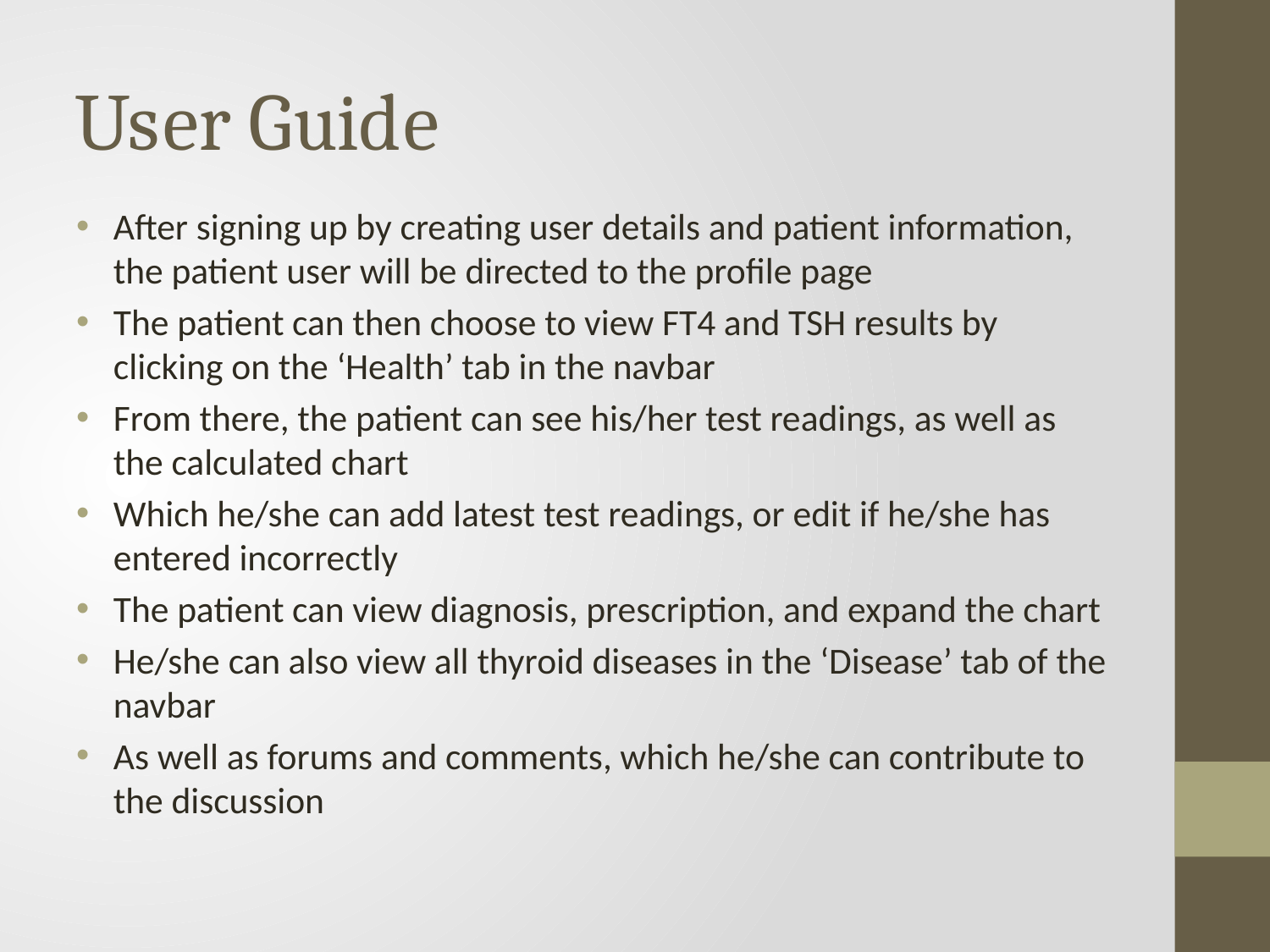

# User Guide
After signing up by creating user details and patient information, the patient user will be directed to the profile page
The patient can then choose to view FT4 and TSH results by clicking on the ‘Health’ tab in the navbar
From there, the patient can see his/her test readings, as well as the calculated chart
Which he/she can add latest test readings, or edit if he/she has entered incorrectly
The patient can view diagnosis, prescription, and expand the chart
He/she can also view all thyroid diseases in the ‘Disease’ tab of the navbar
As well as forums and comments, which he/she can contribute to the discussion